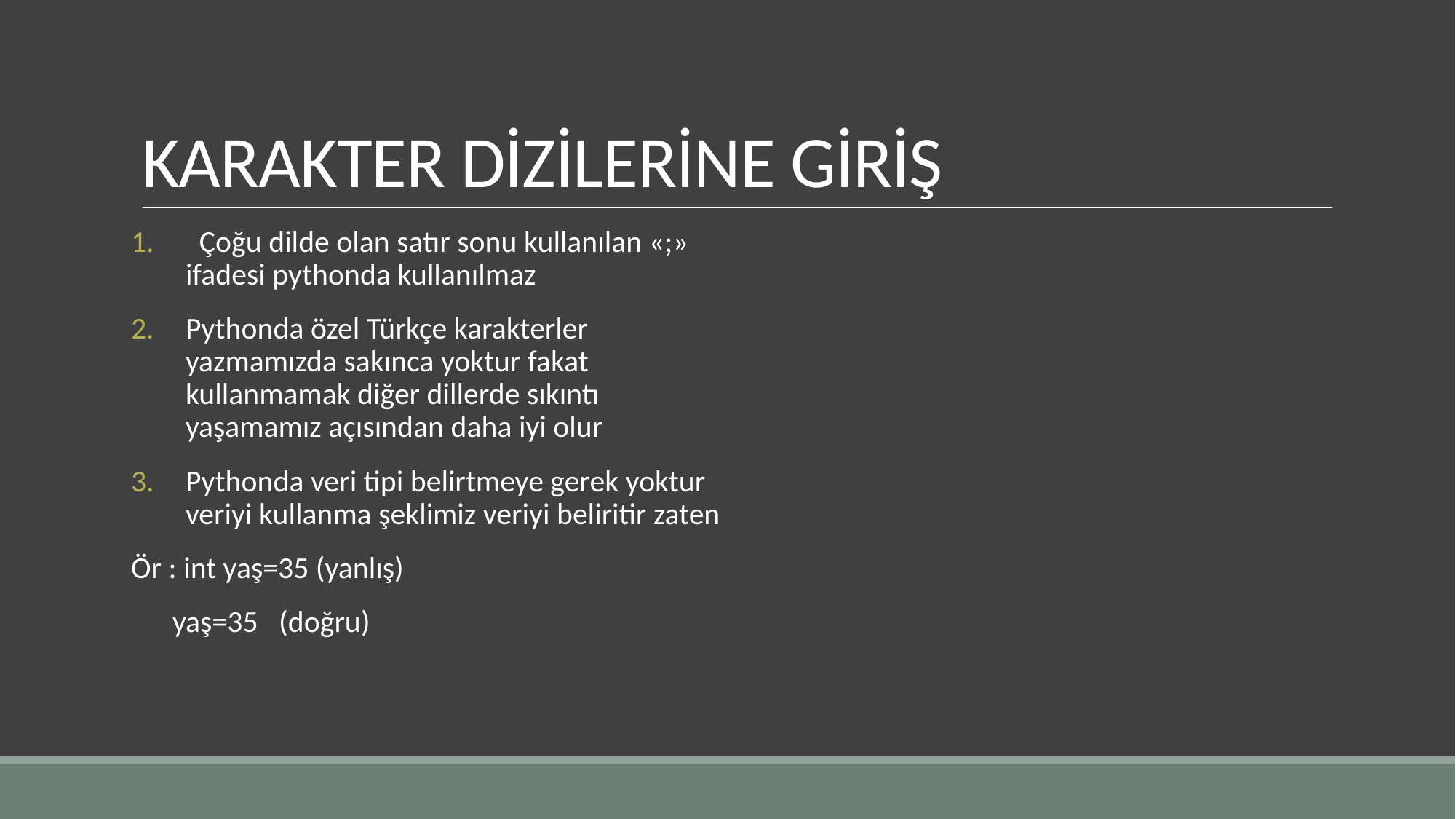

# KARAKTER DİZİLERİNE GİRİŞ
  Çoğu dilde olan satır sonu kullanılan «;» ifadesi pythonda kullanılmaz
Pythonda özel Türkçe karakterler yazmamızda sakınca yoktur fakat kullanmamak diğer dillerde sıkıntı yaşamamız açısından daha iyi olur
Pythonda veri tipi belirtmeye gerek yoktur veriyi kullanma şeklimiz veriyi beliritir zaten
Ör : int yaş=35 (yanlış)
      yaş=35   (doğru)